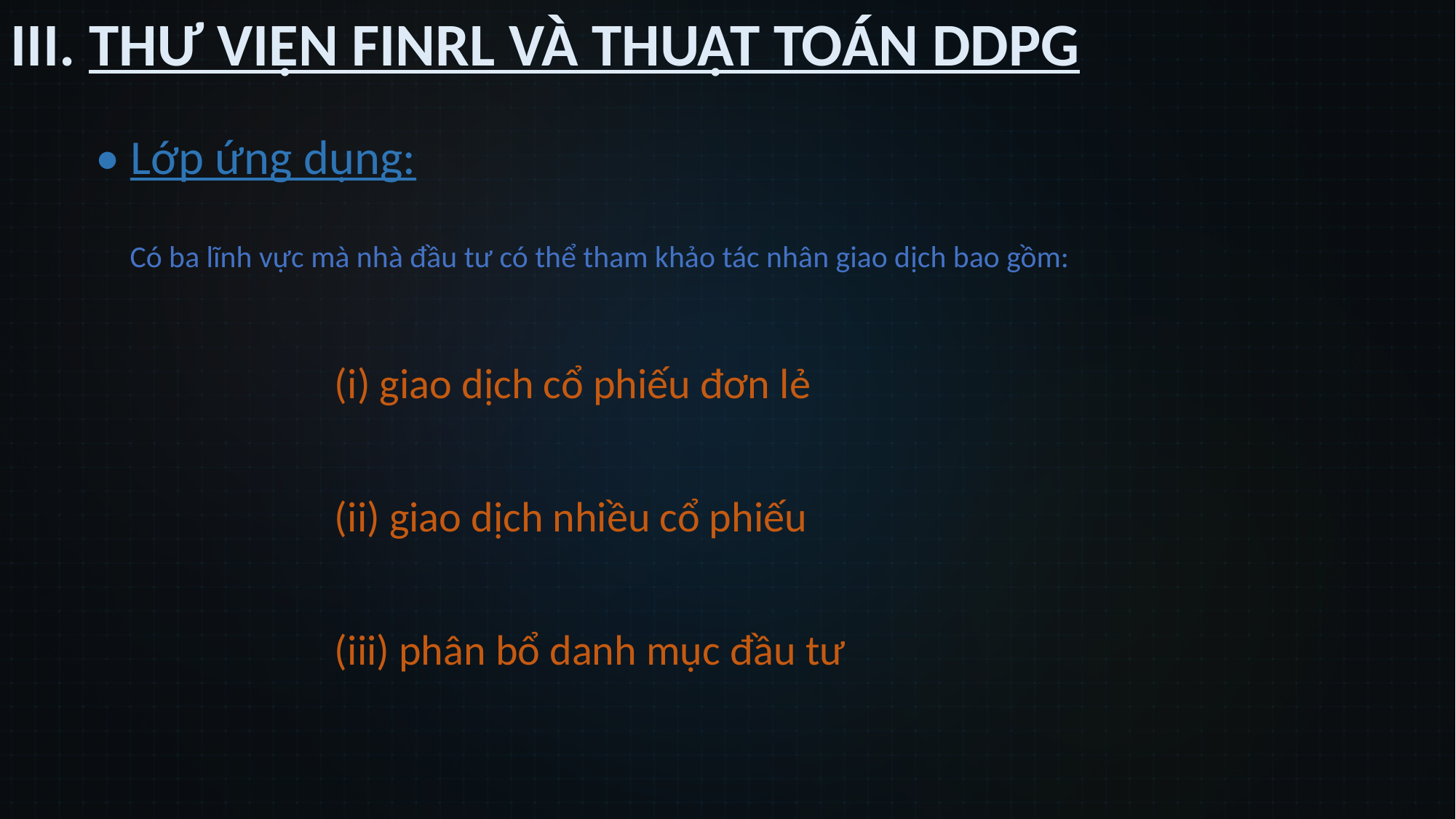

III. THƯ VIỆN FINRL VÀ THUẬT TOÁN DDPG
• Lớp ứng dụng:

     Có ba lĩnh vực mà nhà đầu tư có thể tham khảo tác nhân giao dịch bao gồm:

                      (i) giao dịch cổ phiếu đơn lẻ

                      (ii) giao dịch nhiều cổ phiếu

                      (iii) phân bổ danh mục đầu tư